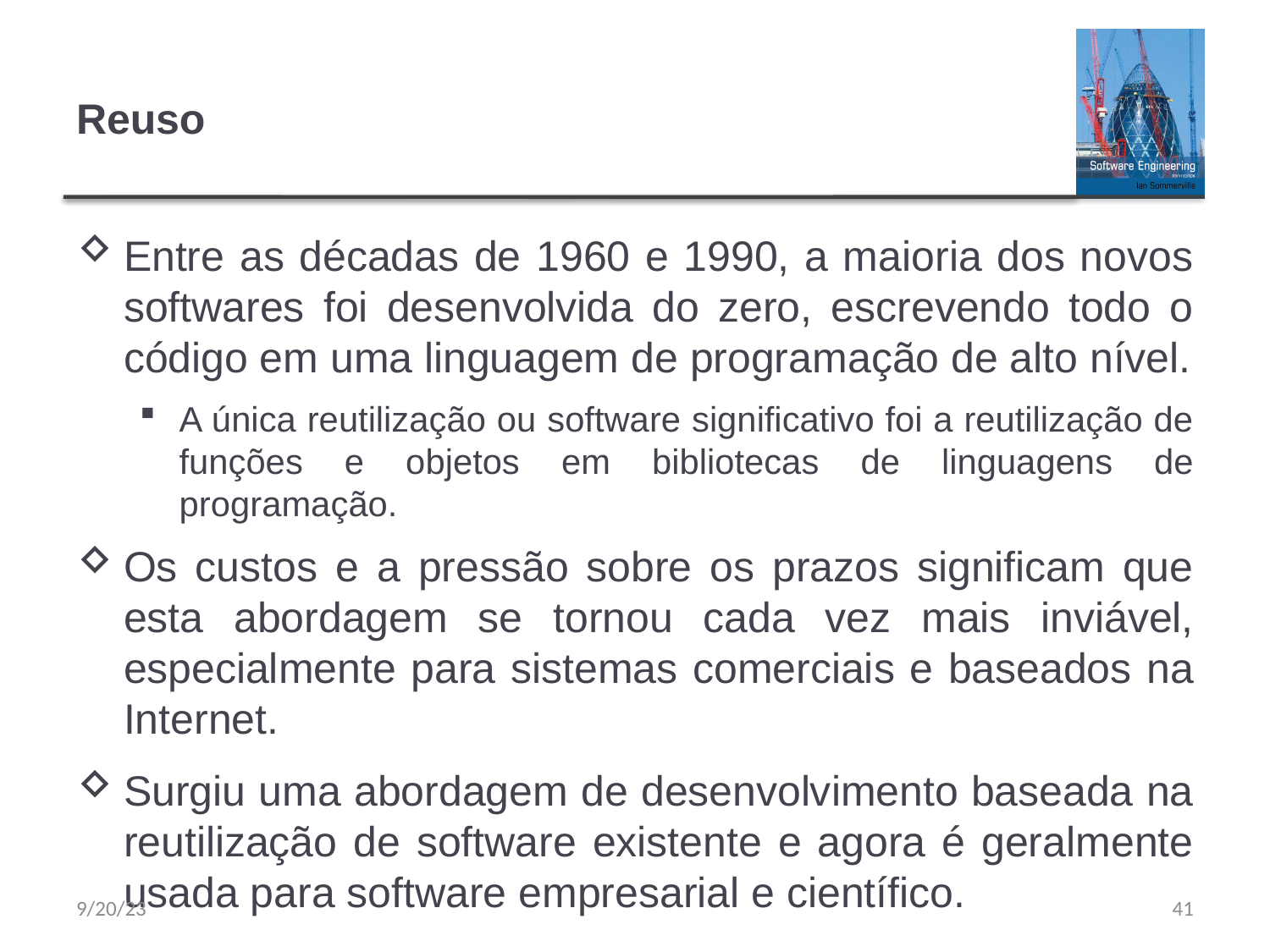

# Reuso
Entre as décadas de 1960 e 1990, a maioria dos novos softwares foi desenvolvida do zero, escrevendo todo o código em uma linguagem de programação de alto nível.
A única reutilização ou software significativo foi a reutilização de funções e objetos em bibliotecas de linguagens de programação.
Os custos e a pressão sobre os prazos significam que esta abordagem se tornou cada vez mais inviável, especialmente para sistemas comerciais e baseados na Internet.
Surgiu uma abordagem de desenvolvimento baseada na reutilização de software existente e agora é geralmente usada para software empresarial e científico.

9/20/23
41